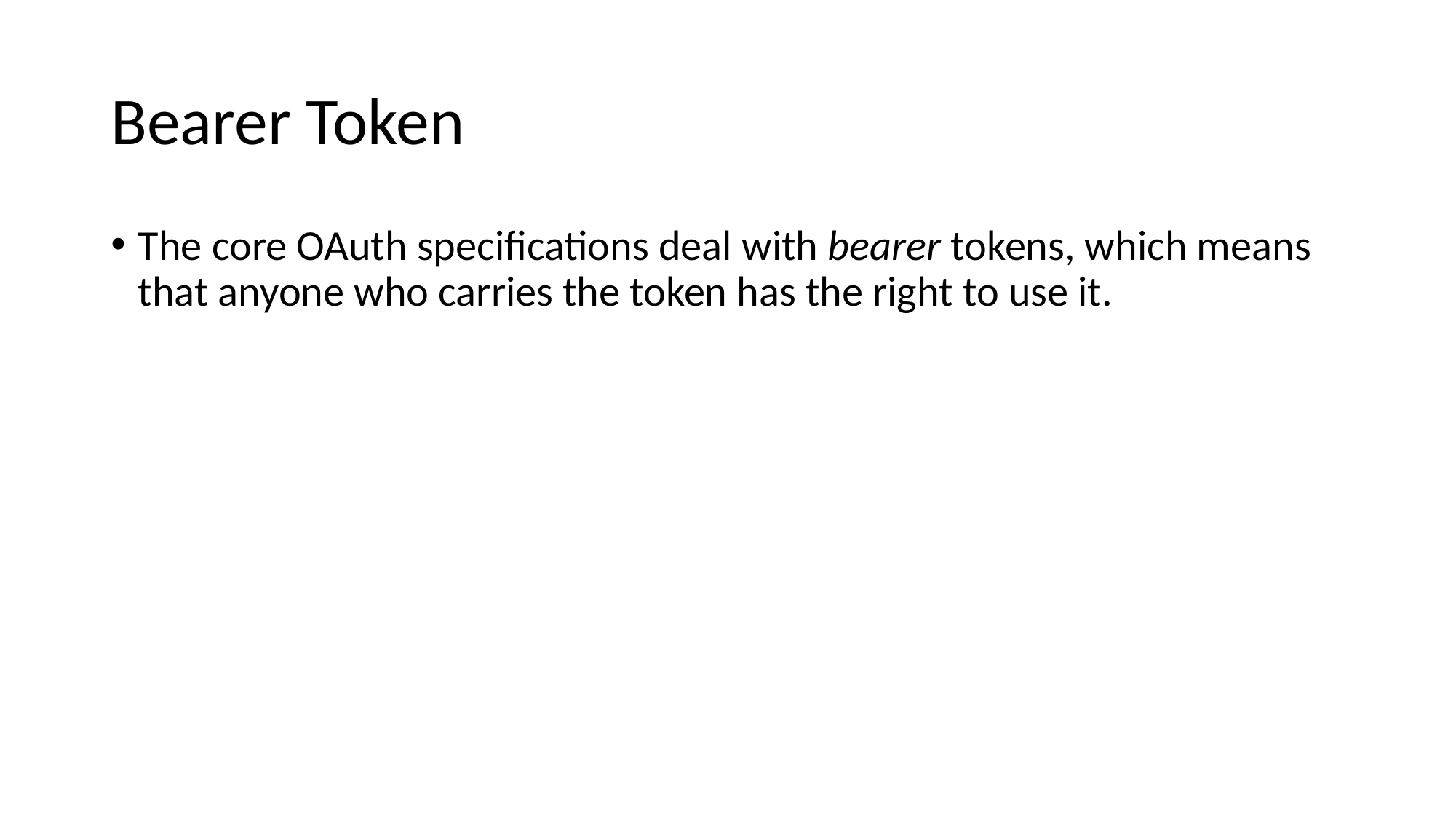

# Bearer Token
The core OAuth specifications deal with bearer tokens, which means that anyone who carries the token has the right to use it.